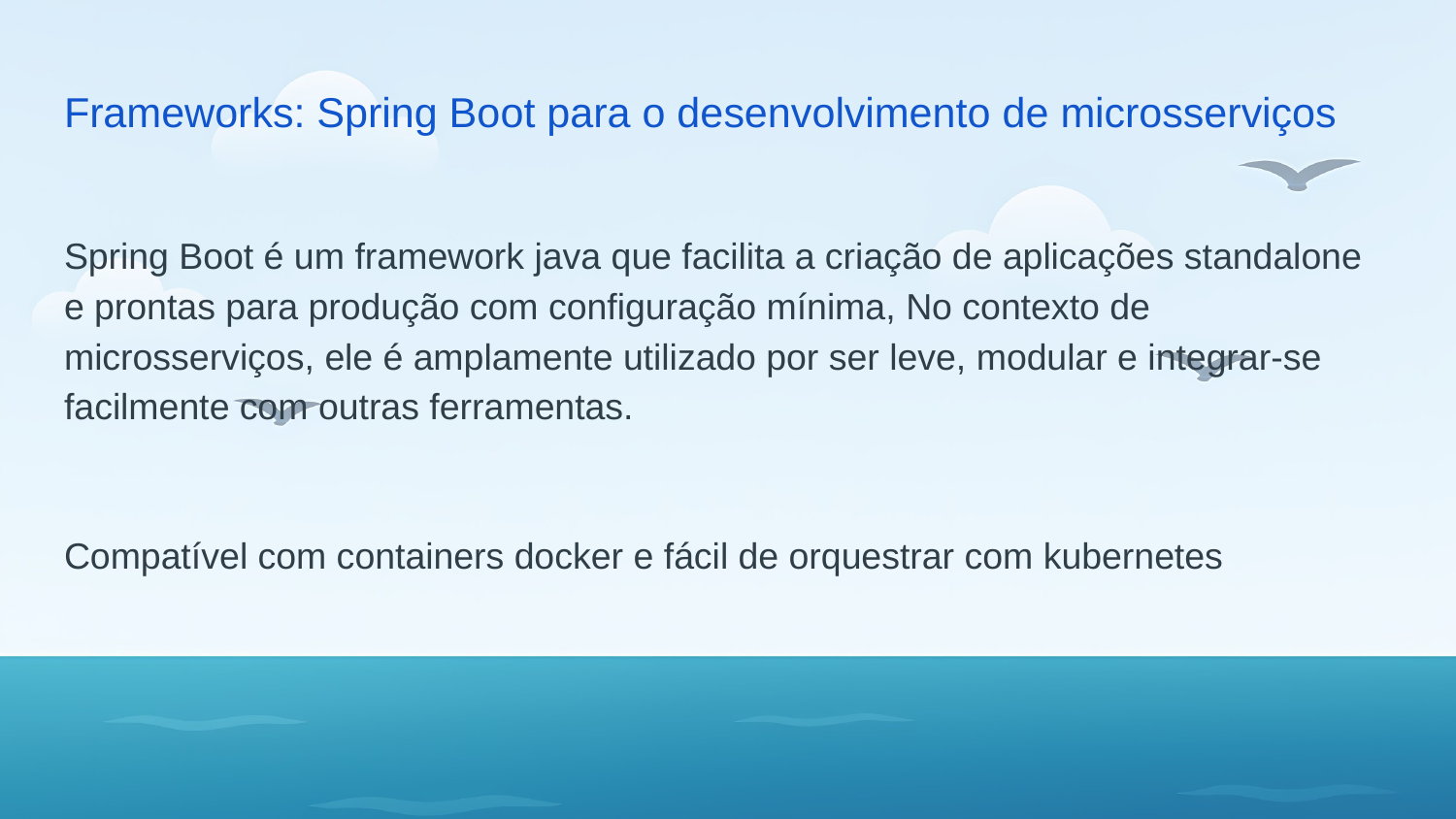

# Frameworks: Spring Boot para o desenvolvimento de microsserviços
Spring Boot é um framework java que facilita a criação de aplicações standalone e prontas para produção com configuração mínima, No contexto de microsserviços, ele é amplamente utilizado por ser leve, modular e integrar-se facilmente com outras ferramentas.

Compatível com containers docker e fácil de orquestrar com kubernetes